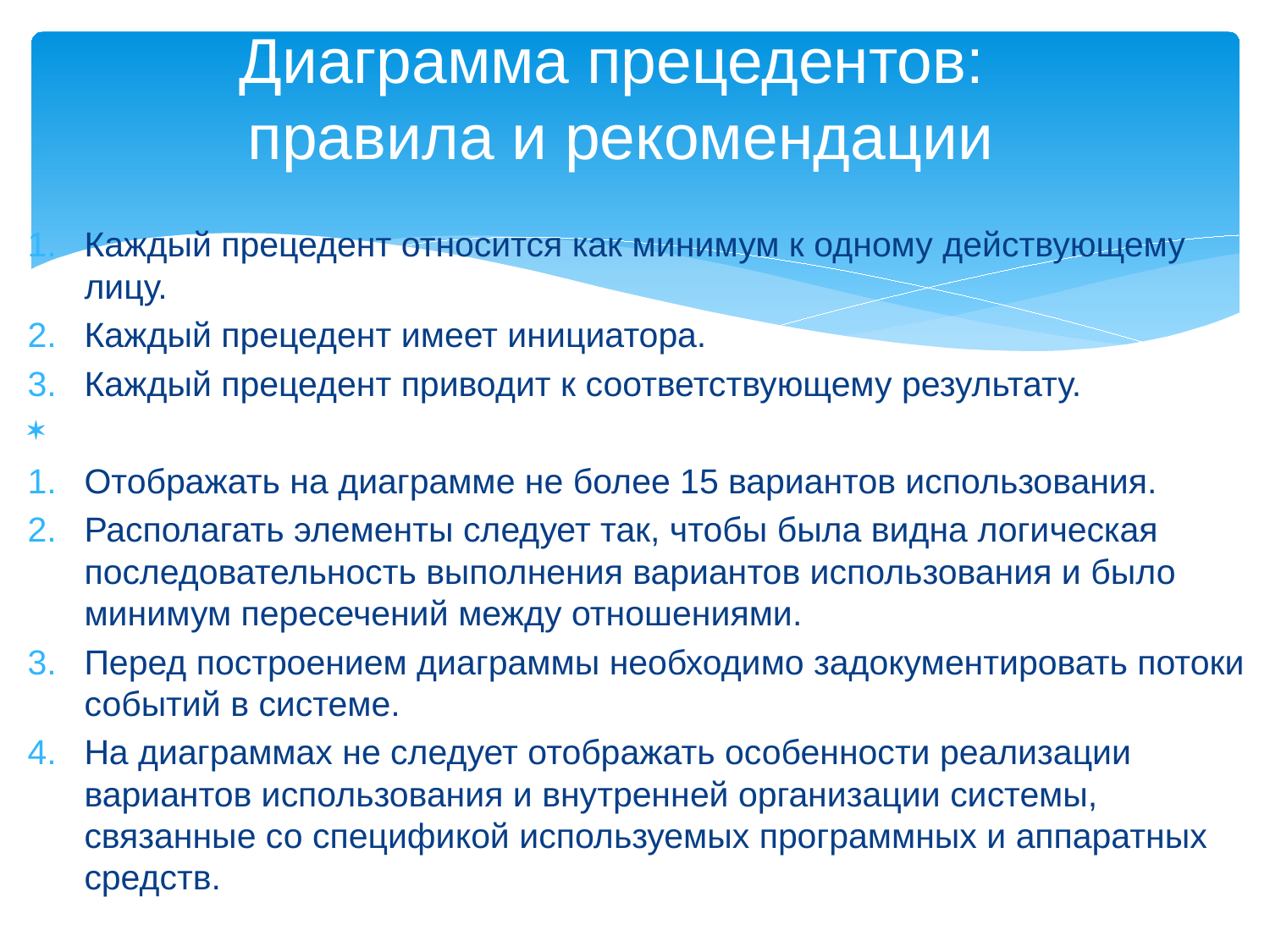

# Диаграмма прецедентов: правила и рекомендации
Каждый прецедент относится как минимум к одному действующему лицу.
Каждый прецедент имеет инициатора.
Каждый прецедент приводит к соответствующему результату.

Отображать на диаграмме не более 15 вариантов использования.
Располагать элементы следует так, чтобы была видна логическая последовательность выполнения вариантов использования и было минимум пересечений между отношениями.
Перед построением диаграммы необходимо задокументировать потоки событий в системе.
На диаграммах не следует отображать особенности реализации вариантов использования и внутренней организации системы, связанные со спецификой используемых программных и аппаратных средств.